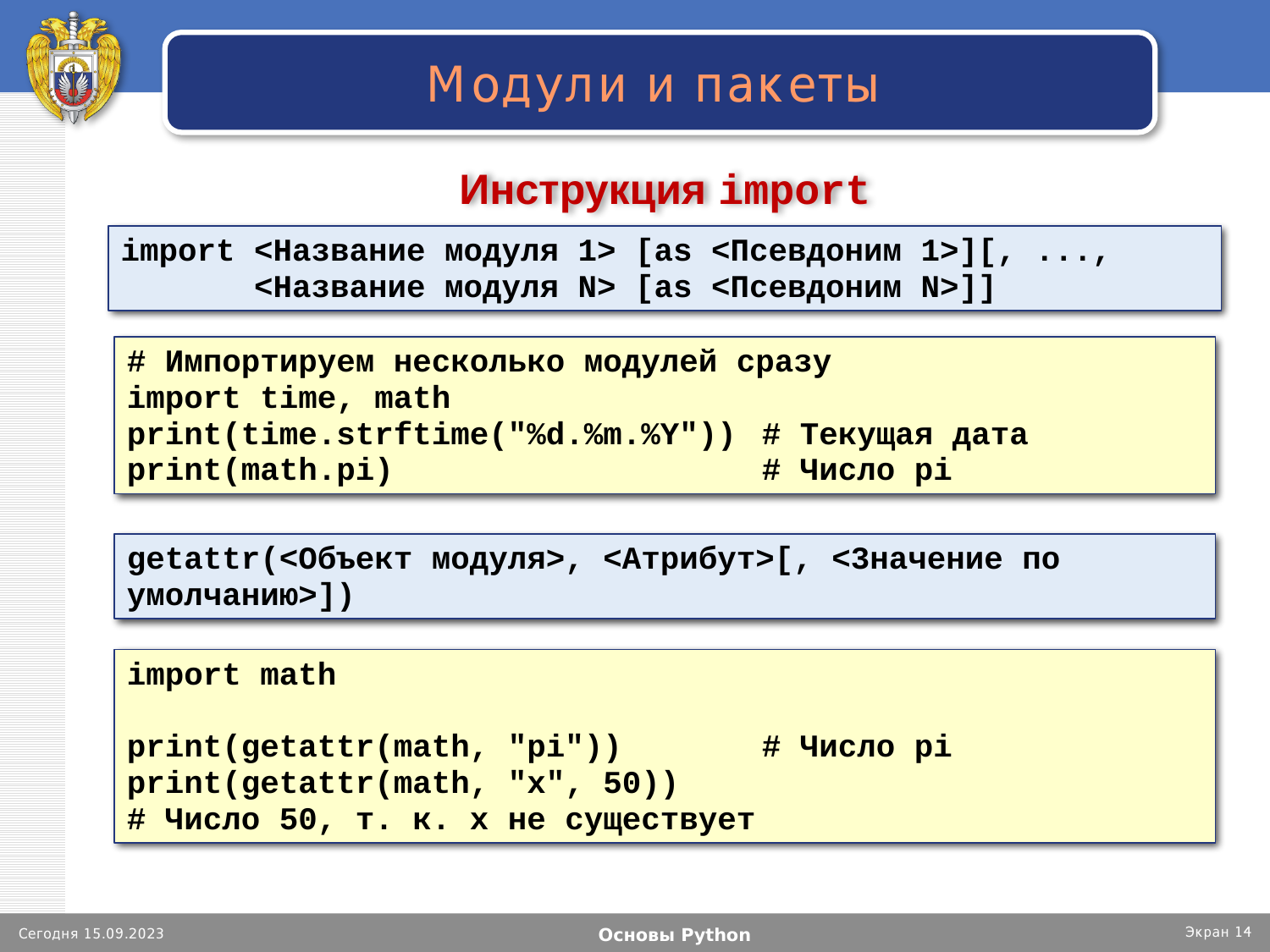

# Модули и пакеты
Инструкция import
import <Название модуля 1> [as <Псевдоним 1>][, ...,
       <Название модуля N> [as <Псевдоним N>]]
# Импортируем несколько модулей сразу
import time, math
print(time.strftime("%d.%m.%Y"))	# Текущая дата
print(math.pi)			# Число pi
getattr(<Объект модуля>, <Атрибут>[, <3начение по умолчанию>])
import math

print(getattr(math, "pi"))		# Число pi
print(getattr(math, "x", 50))
# Число 50, т. к. x не существует
Экран 14
Сегодня 15.09.2023